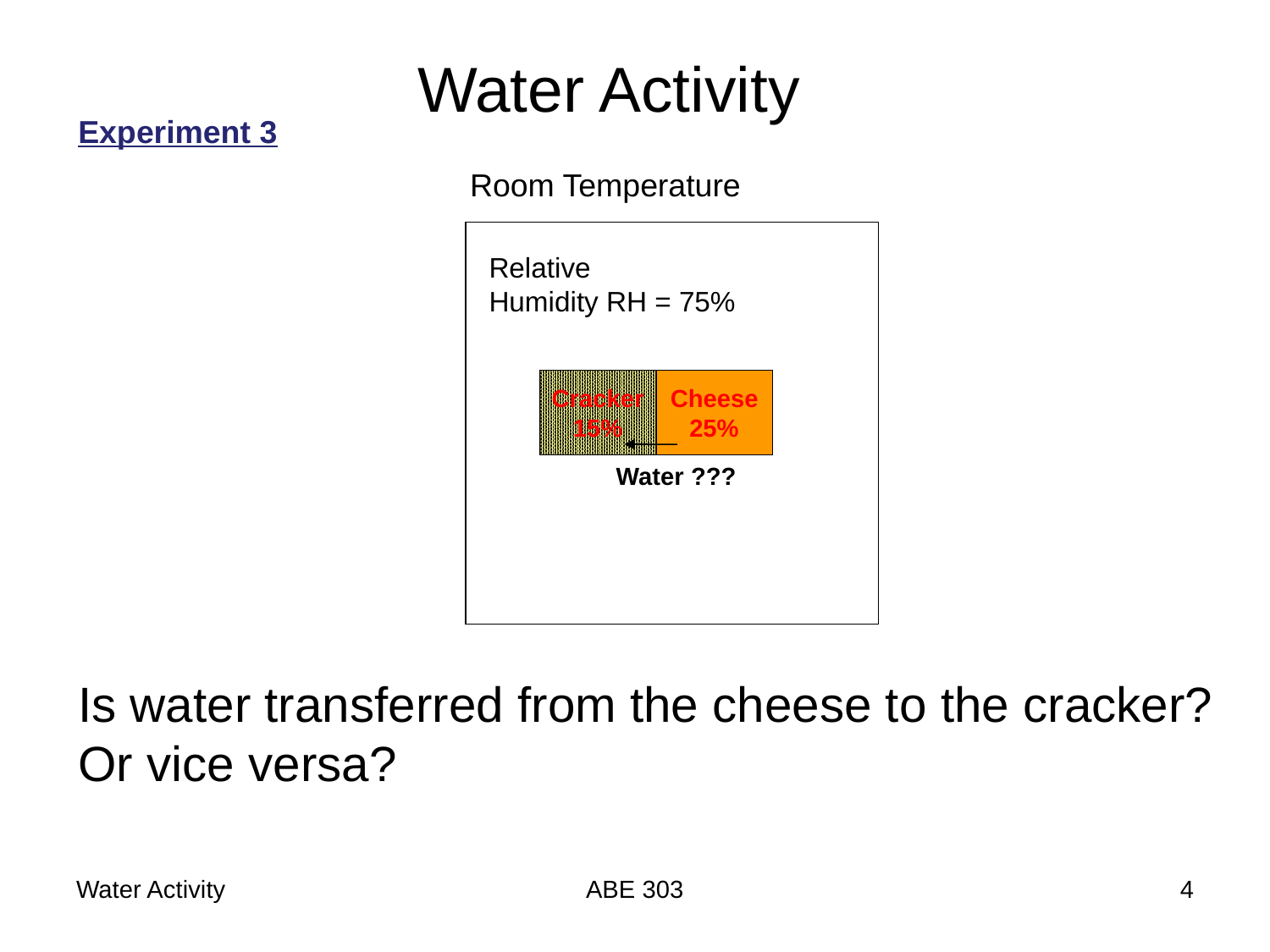

Water Activity
Experiment 3
Room Temperature

Relative
Humidity RH = 75%
Cracker
15%
Cheese
25%

Water ???
Is water transferred from the cheese to the cracker? Or vice versa?
Water Activity
ABE 303
4